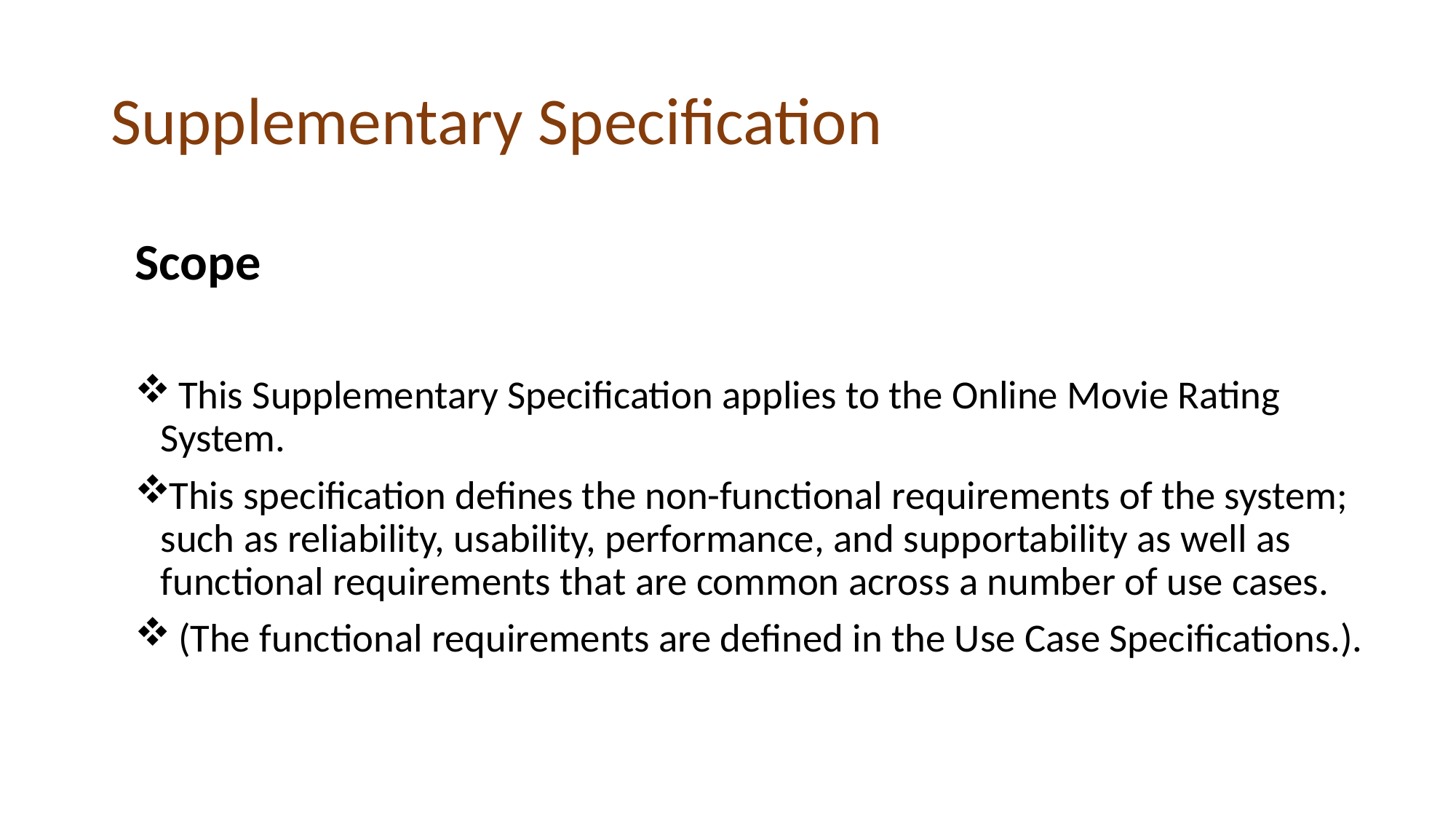

# Supplementary Specification
Scope

 This Supplementary Specification applies to the Online Movie Rating System.
This specification defines the non-functional requirements of the system; such as reliability, usability, performance, and supportability as well as functional requirements that are common across a number of use cases.
 (The functional requirements are defined in the Use Case Specifications.).